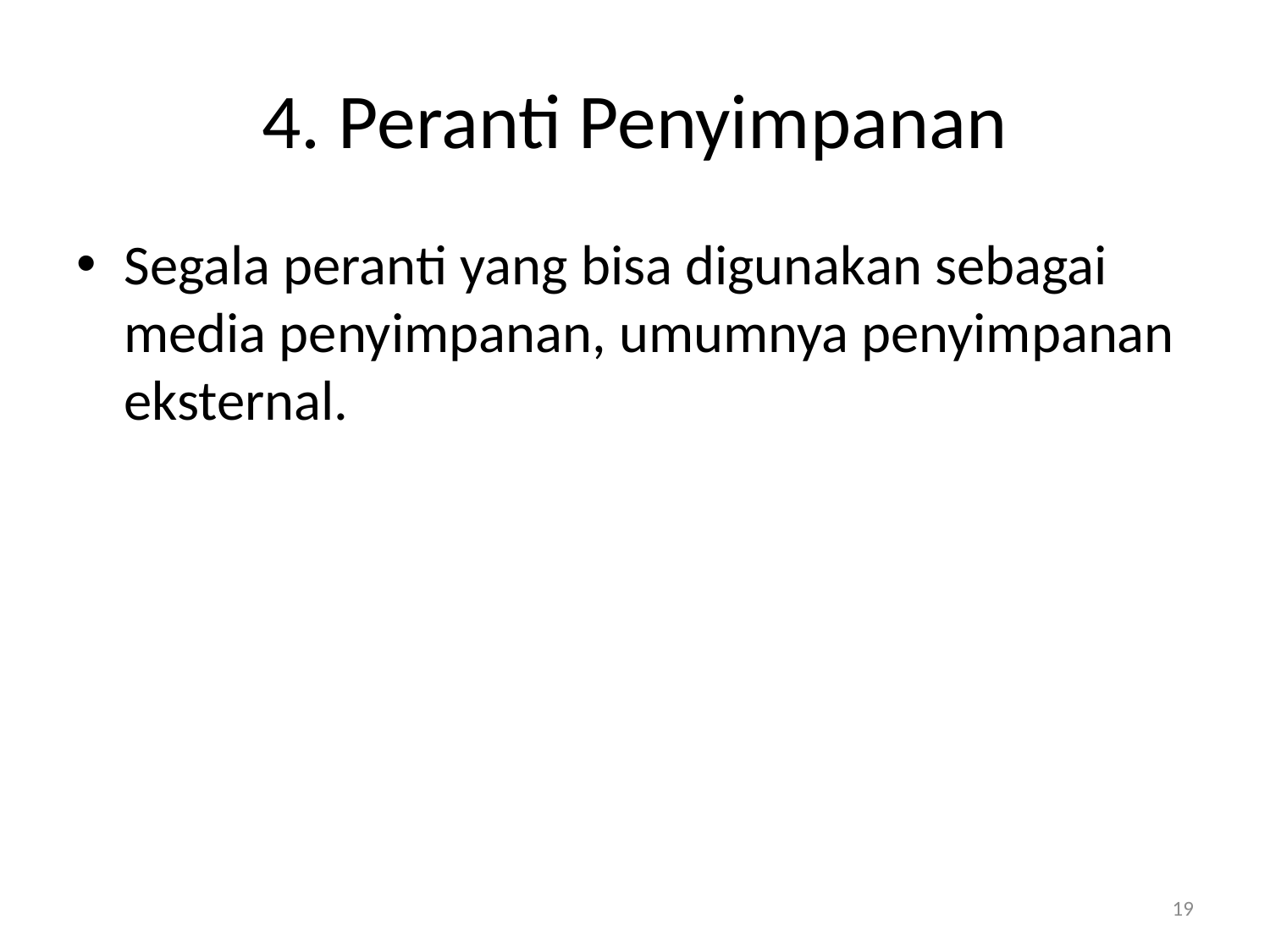

# 4. Peranti Penyimpanan
Segala peranti yang bisa digunakan sebagai media penyimpanan, umumnya penyimpanan eksternal.
19